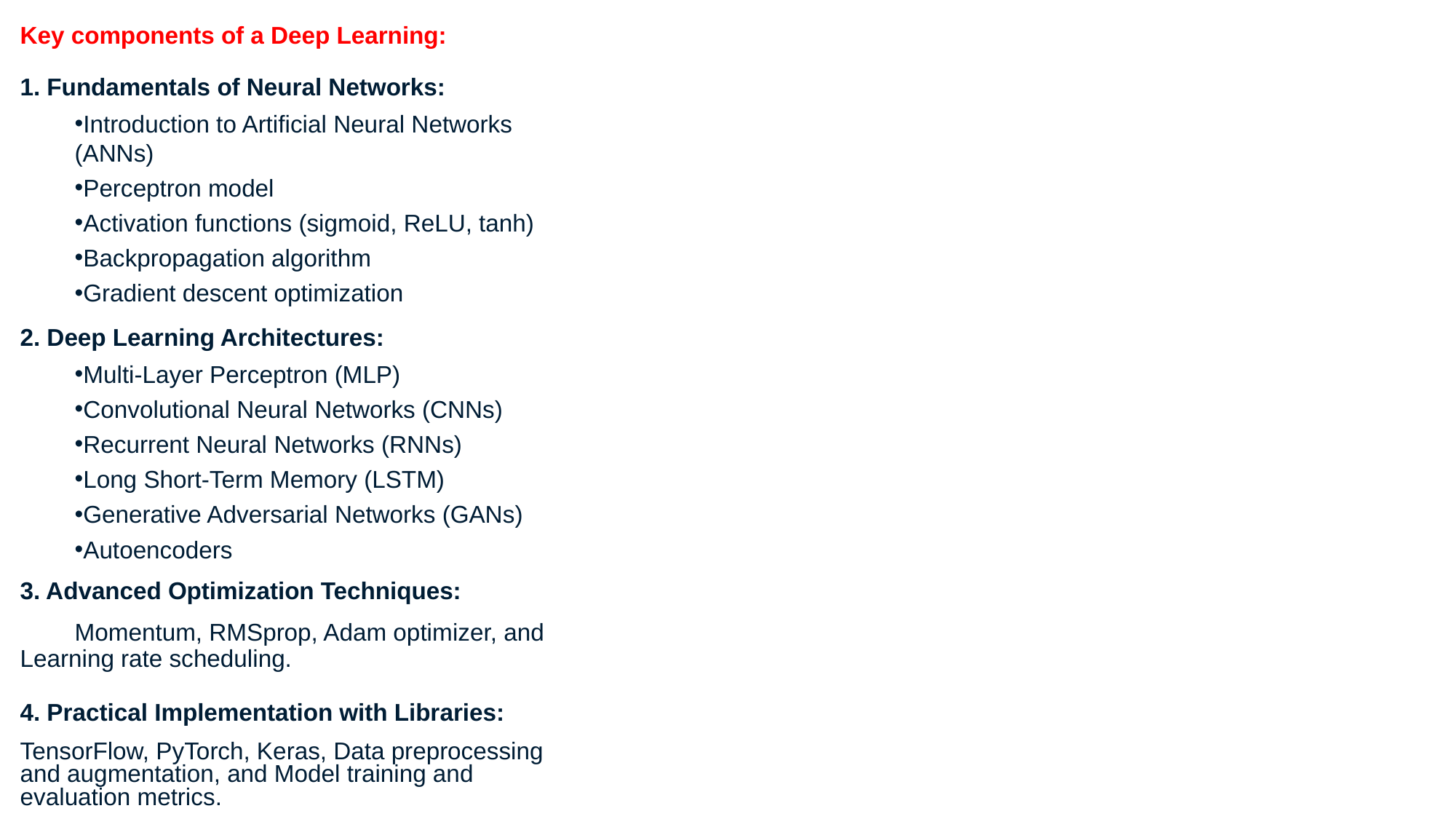

Key components of a Deep Learning:
1. Fundamentals of Neural Networks:
Introduction to Artificial Neural Networks (ANNs)
Perceptron model
Activation functions (sigmoid, ReLU, tanh)
Backpropagation algorithm
Gradient descent optimization
2. Deep Learning Architectures:
Multi-Layer Perceptron (MLP)
Convolutional Neural Networks (CNNs)
Recurrent Neural Networks (RNNs)
Long Short-Term Memory (LSTM)
Generative Adversarial Networks (GANs)
Autoencoders
3. Advanced Optimization Techniques:
Momentum, RMSprop, Adam optimizer, and Learning rate scheduling.
4. Practical Implementation with Libraries:
TensorFlow, PyTorch, Keras, Data preprocessing and augmentation, and Model training and evaluation metrics.